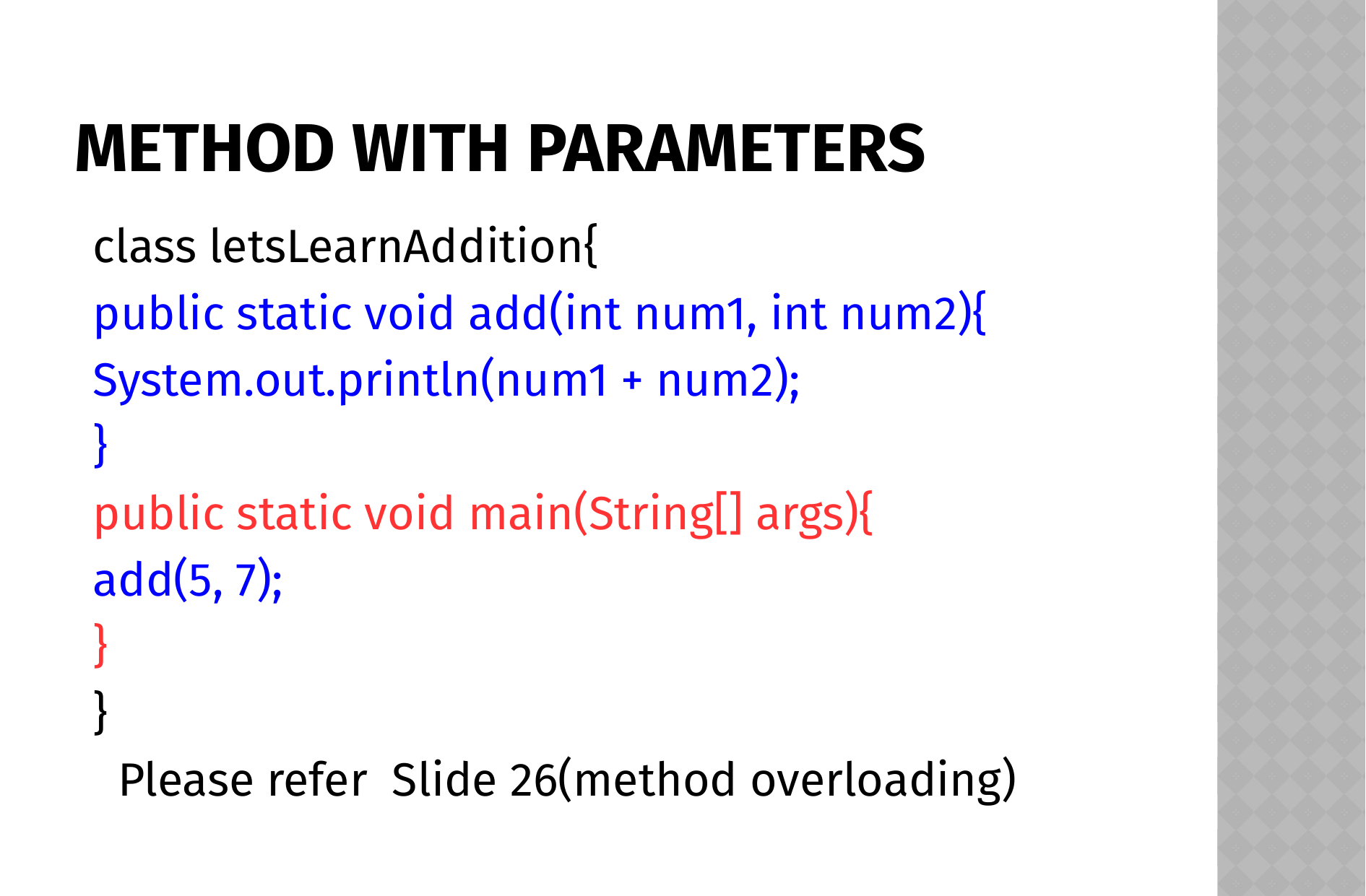

# Method with parameters
class letsLearnAddition{
public static void add(int num1, int num2){
System.out.println(num1 + num2);
}
public static void main(String[] args){
add(5, 7);
}
}
  Please refer  Slide 26(method overloading)